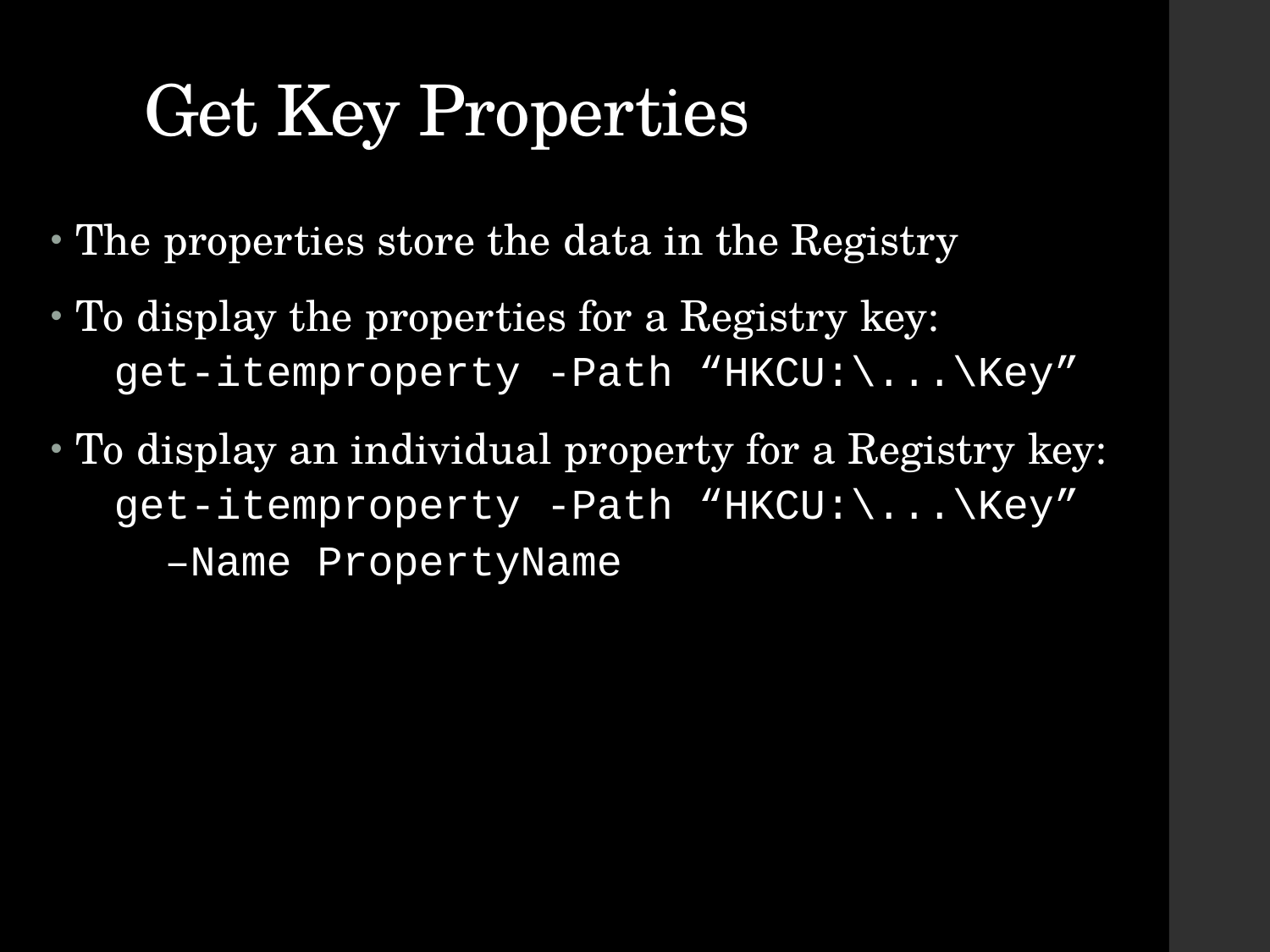

# Get Key Properties
The properties store the data in the Registry
To display the properties for a Registry key:
get-itemproperty -Path “HKCU:\...\Key”
To display an individual property for a Registry key:
get-itemproperty -Path “HKCU:\...\Key”
  –Name PropertyName